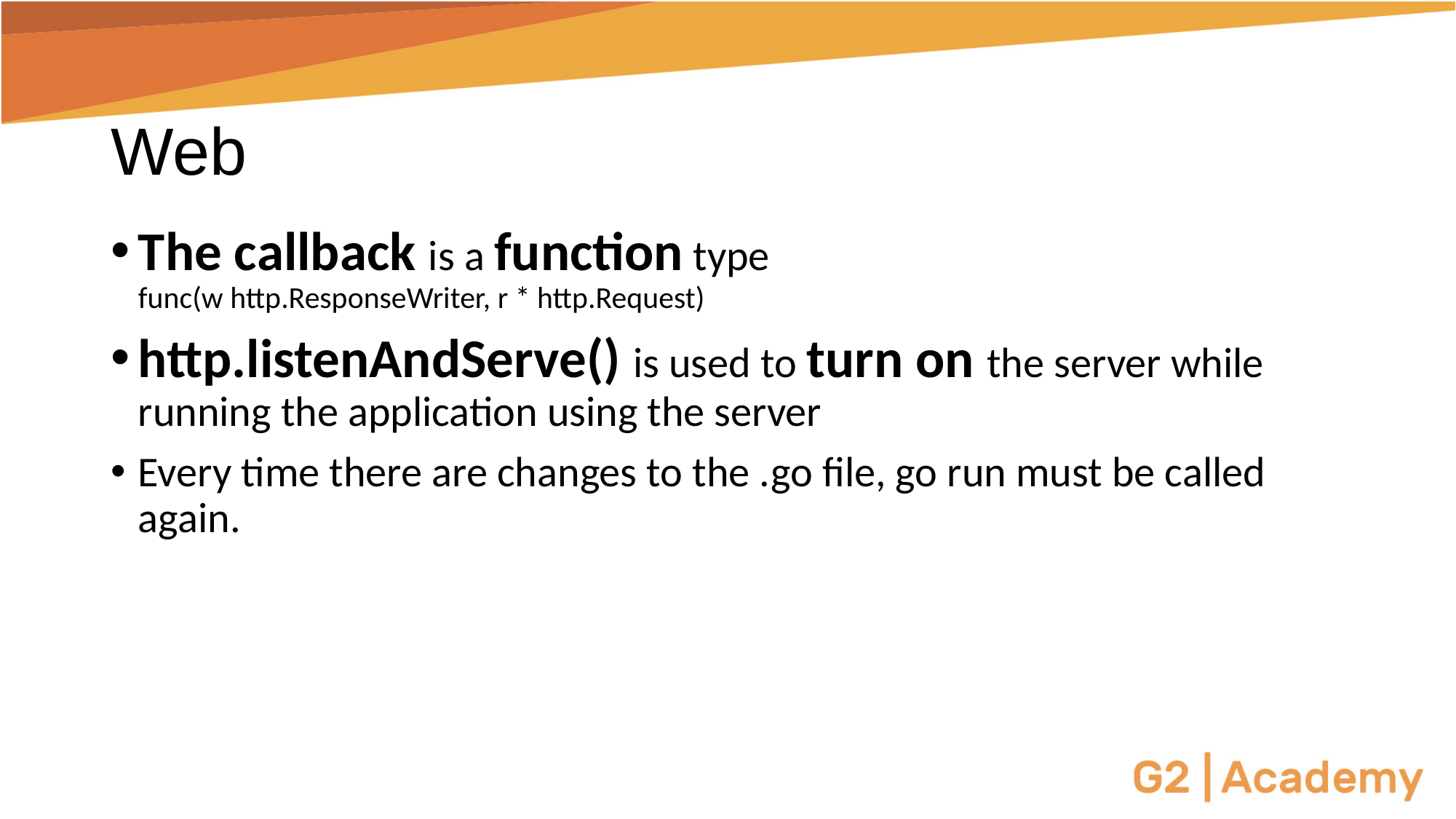

# Web
The callback is a function type
func(w http.ResponseWriter, r * http.Request)
http.listenAndServe() is used to turn on the server while running the application using the server
Every time there are changes to the .go file, go run must be called again.